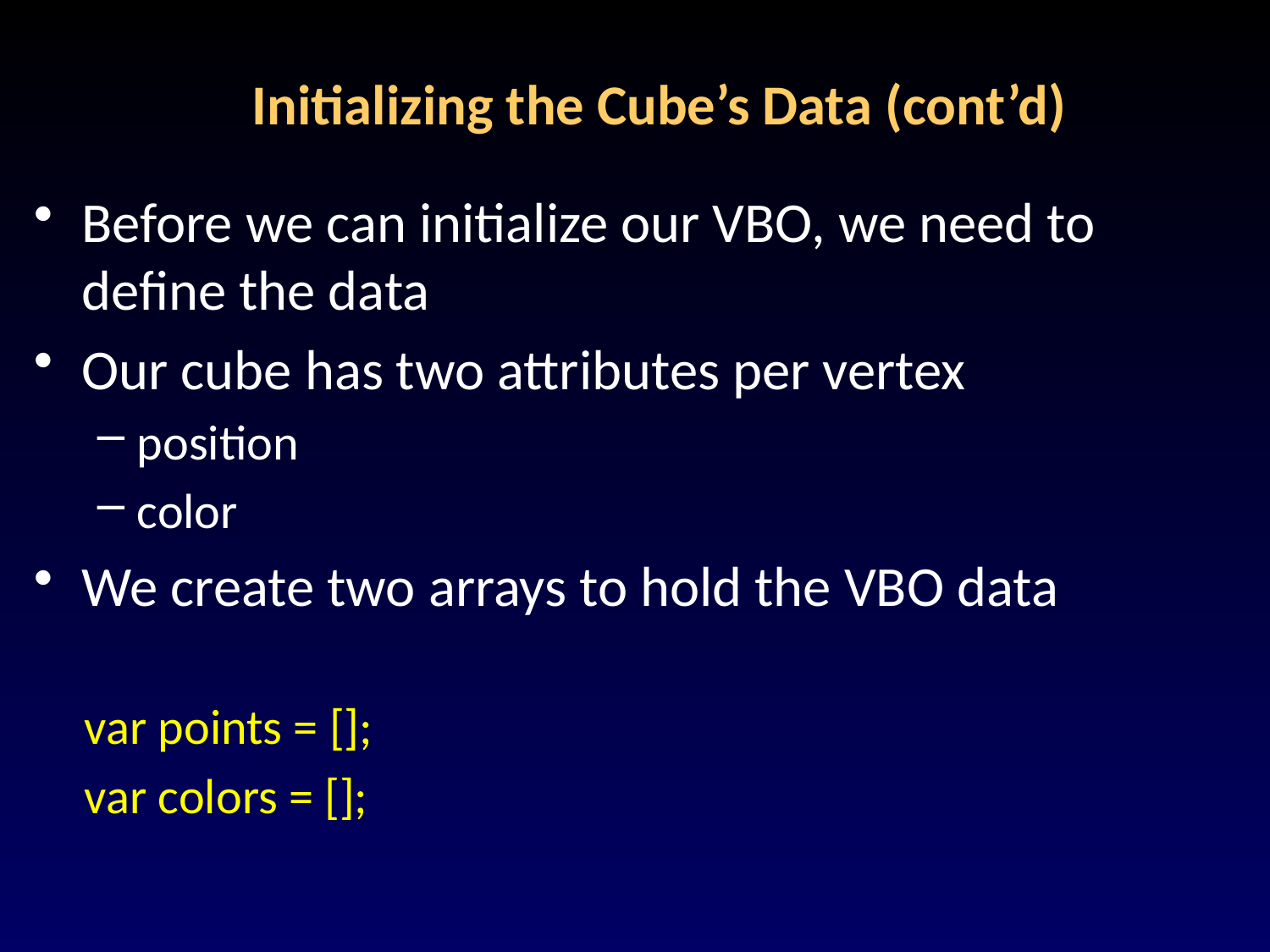

# Initializing the Cube’s Data (cont’d)
Before we can initialize our VBO, we need to define the data
Our cube has two attributes per vertex
position
color
We create two arrays to hold the VBO data
var points = [];
var colors = [];